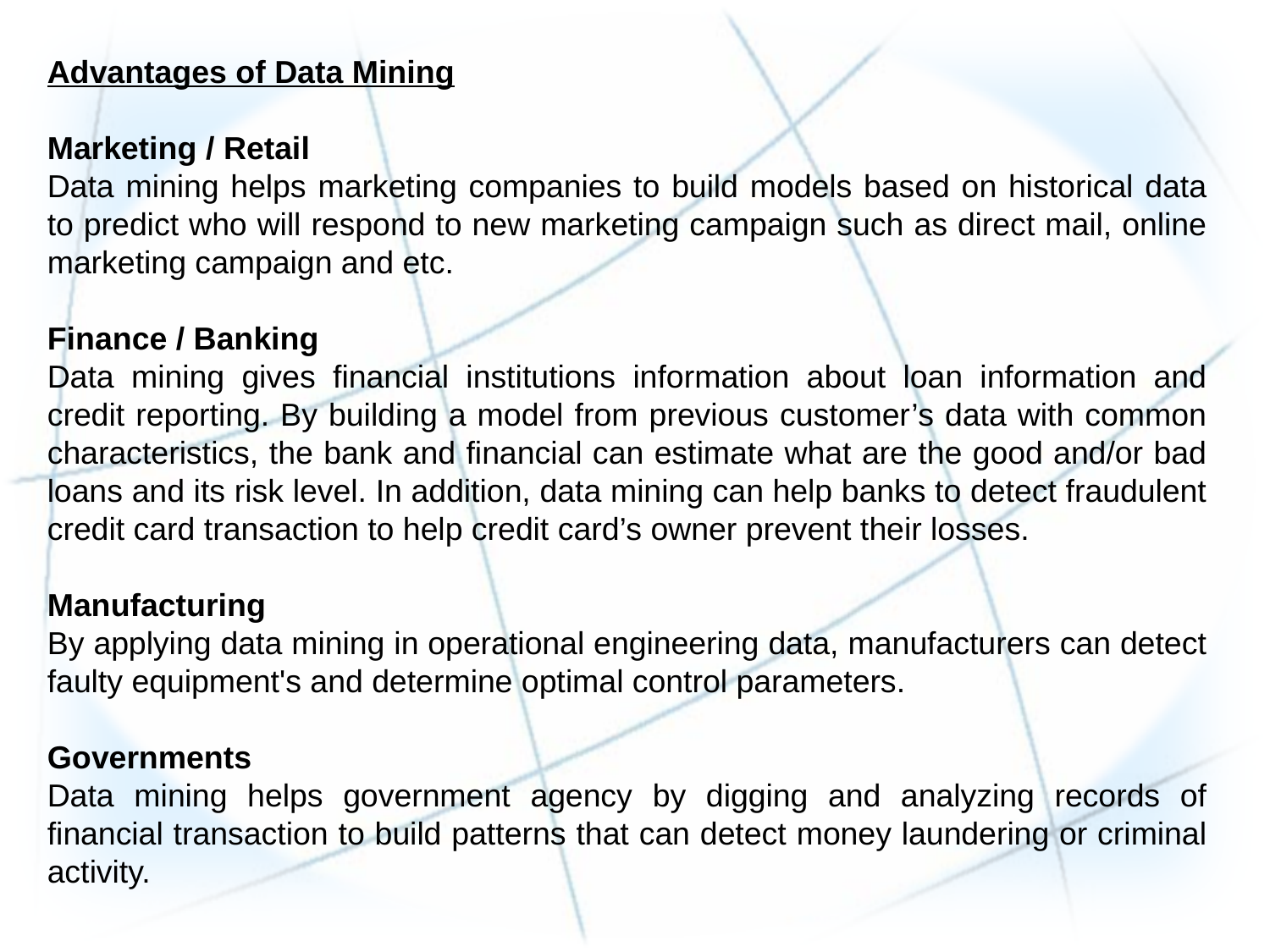

Advantages of Data Mining

Marketing / Retail
Data mining helps marketing companies to build models based on historical data to predict who will respond to new marketing campaign such as direct mail, online marketing campaign and etc.

Finance / Banking
Data mining gives financial institutions information about loan information and credit reporting. By building a model from previous customer’s data with common characteristics, the bank and financial can estimate what are the good and/or bad loans and its risk level. In addition, data mining can help banks to detect fraudulent credit card transaction to help credit card’s owner prevent their losses.

Manufacturing
By applying data mining in operational engineering data, manufacturers can detect faulty equipment's and determine optimal control parameters.

Governments
Data mining helps government agency by digging and analyzing records of financial transaction to build patterns that can detect money laundering or criminal activity.